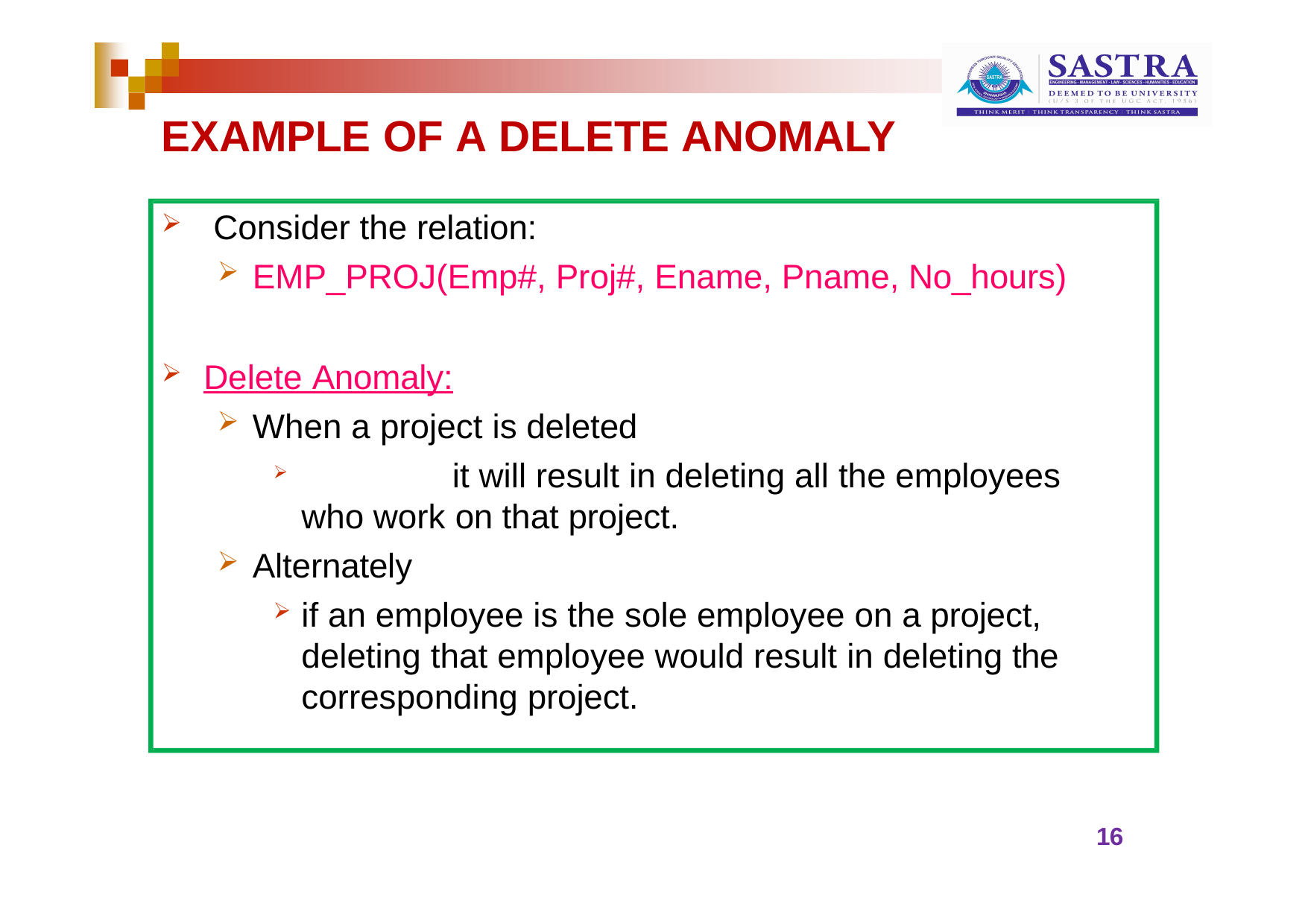

# EXAMPLE OF A DELETE ANOMALY
Consider the relation:
EMP_PROJ(Emp#, Proj#, Ename, Pname, No_hours)

Delete Anomaly:
When a project is deleted
	it will result in deleting all the employees who work on that project.
Alternately
if an employee is the sole employee on a project, deleting that employee would result in deleting the corresponding project.

16